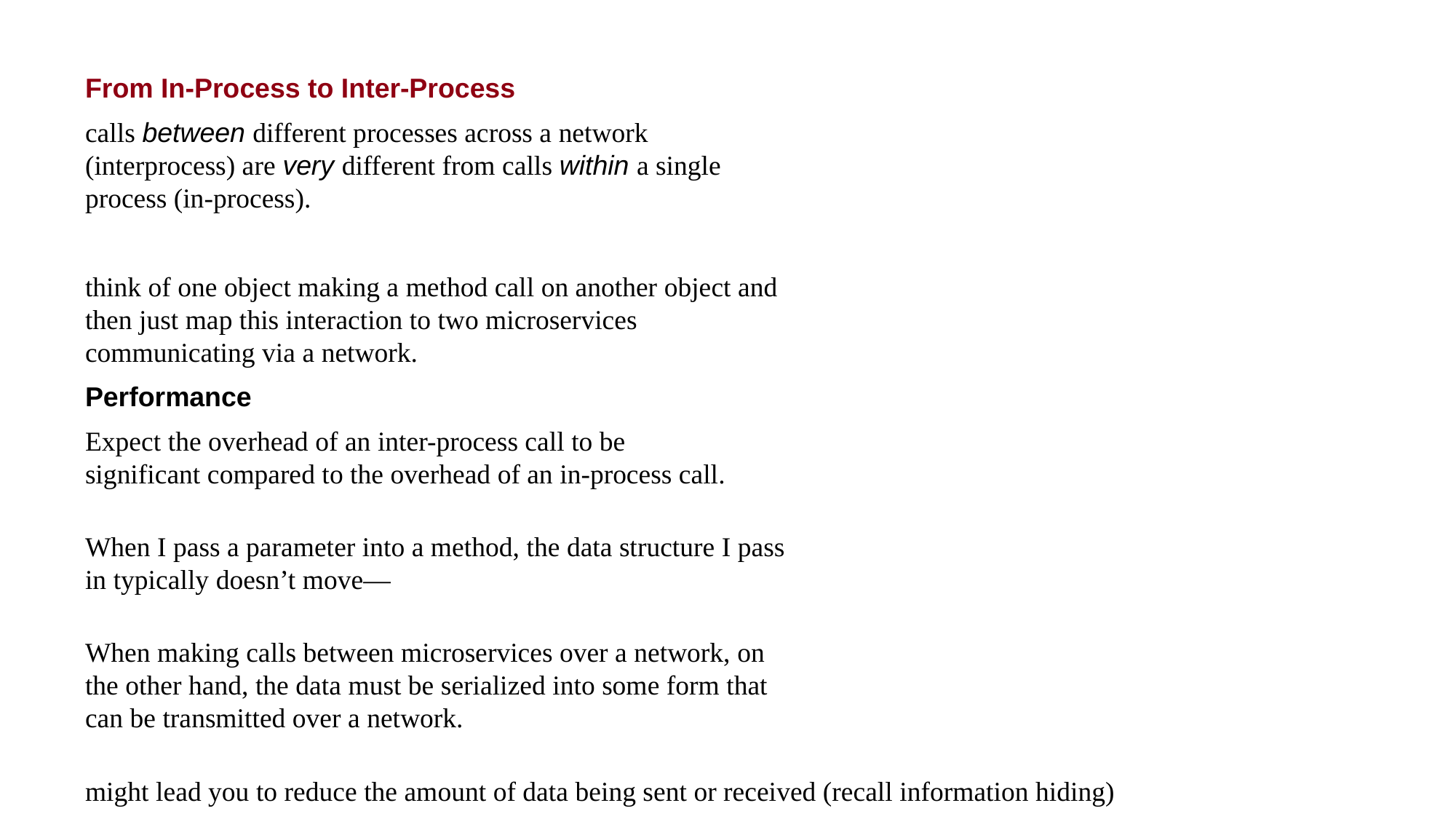

From In-Process to Inter-Process
calls between different processes across a network (interprocess) are very different from calls within a single process (in-process).
think of one object making a method call on another object and then just map this interaction to two microservices communicating via a network.
Performance
Expect the overhead of an inter-process call to be
significant compared to the overhead of an in-process call.
When I pass a parameter into a method, the data structure I pass in typically doesn’t move—
When making calls between microservices over a network, on the other hand, the data must be serialized into some form that can be transmitted over a network.
might lead you to reduce the amount of data being sent or received (recall information hiding)